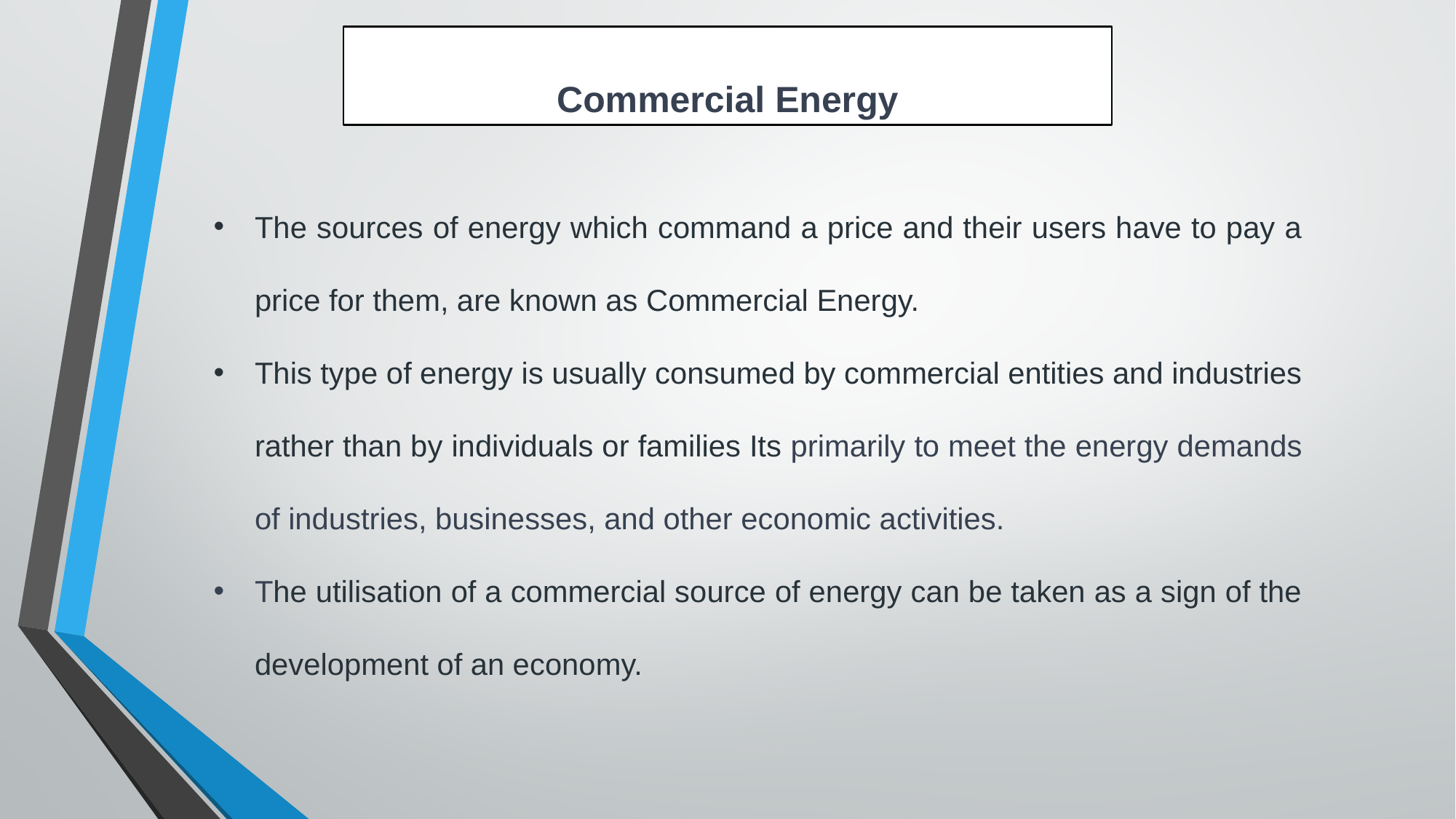

Commercial Energy
The sources of energy which command a price and their users have to pay a price for them, are known as Commercial Energy.
This type of energy is usually consumed by commercial entities and industries rather than by individuals or families Its primarily to meet the energy demands of industries, businesses, and other economic activities.
The utilisation of a commercial source of energy can be taken as a sign of the development of an economy.